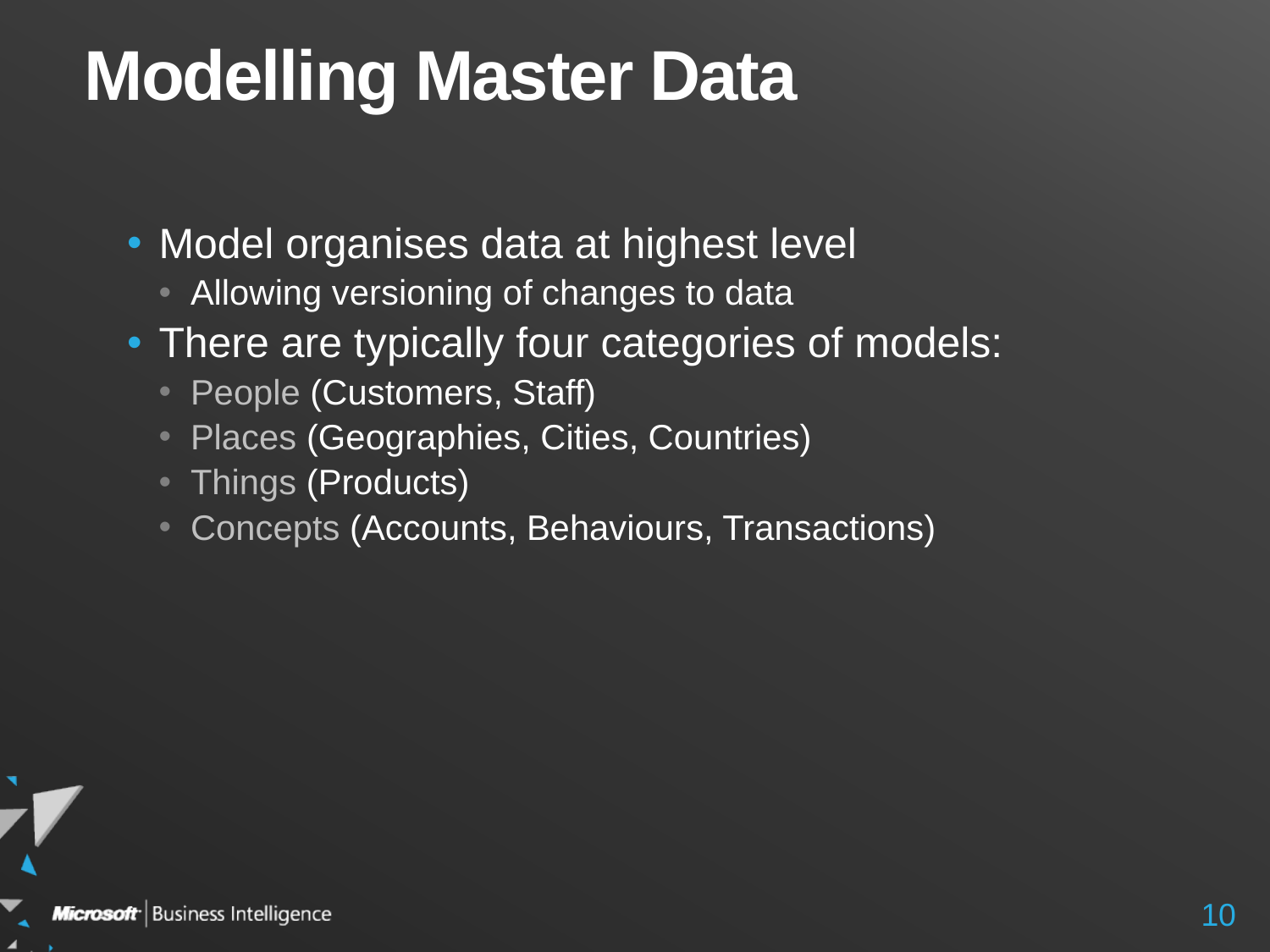

# Modelling Master Data
Model organises data at highest level
Allowing versioning of changes to data
There are typically four categories of models:
People (Customers, Staff)
Places (Geographies, Cities, Countries)
Things (Products)
Concepts (Accounts, Behaviours, Transactions)